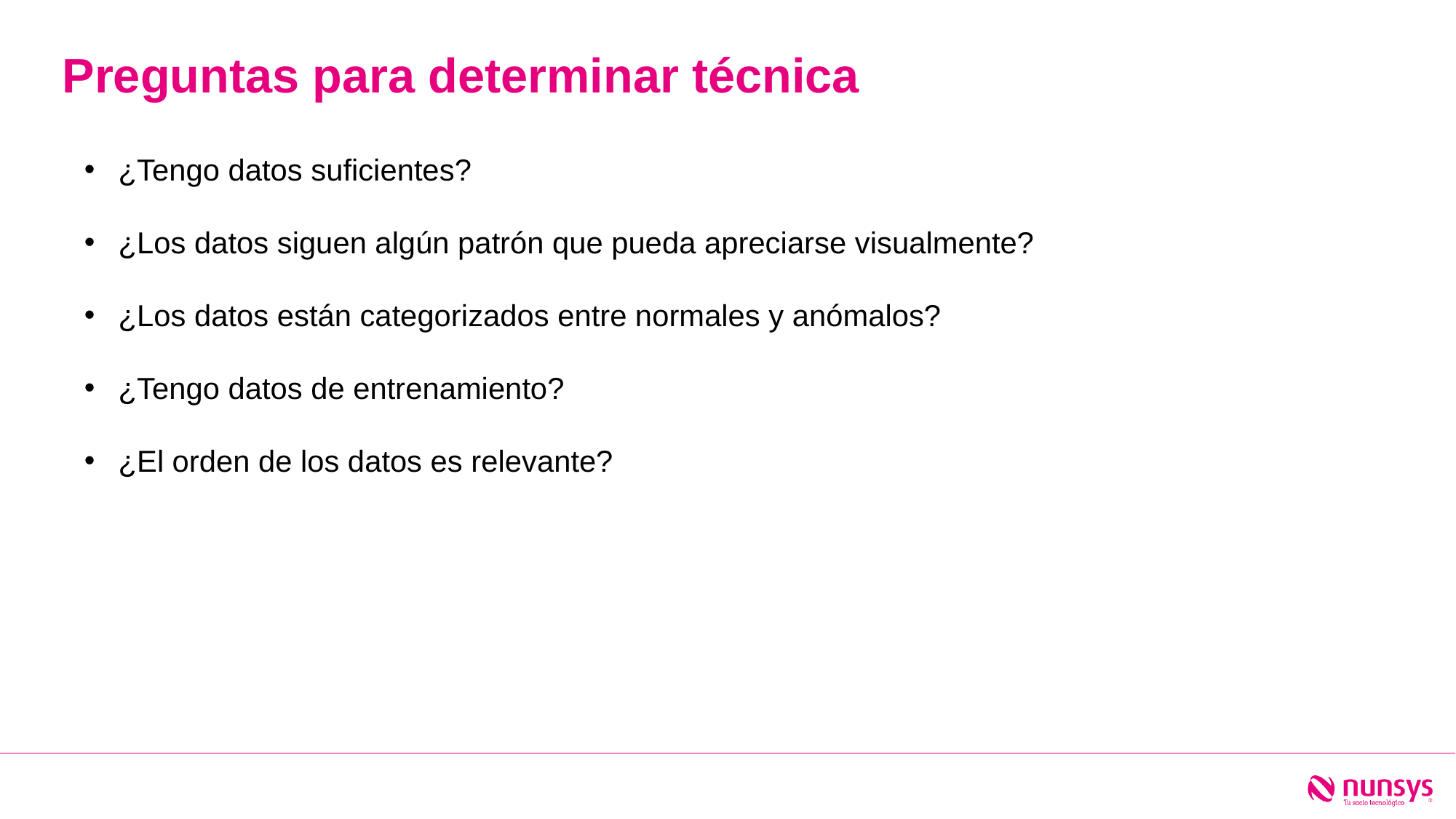

Preguntas para determinar técnica
¿Tengo datos suficientes?
¿Los datos siguen algún patrón que pueda apreciarse visualmente?
¿Los datos están categorizados entre normales y anómalos?
¿Tengo datos de entrenamiento?
¿El orden de los datos es relevante?